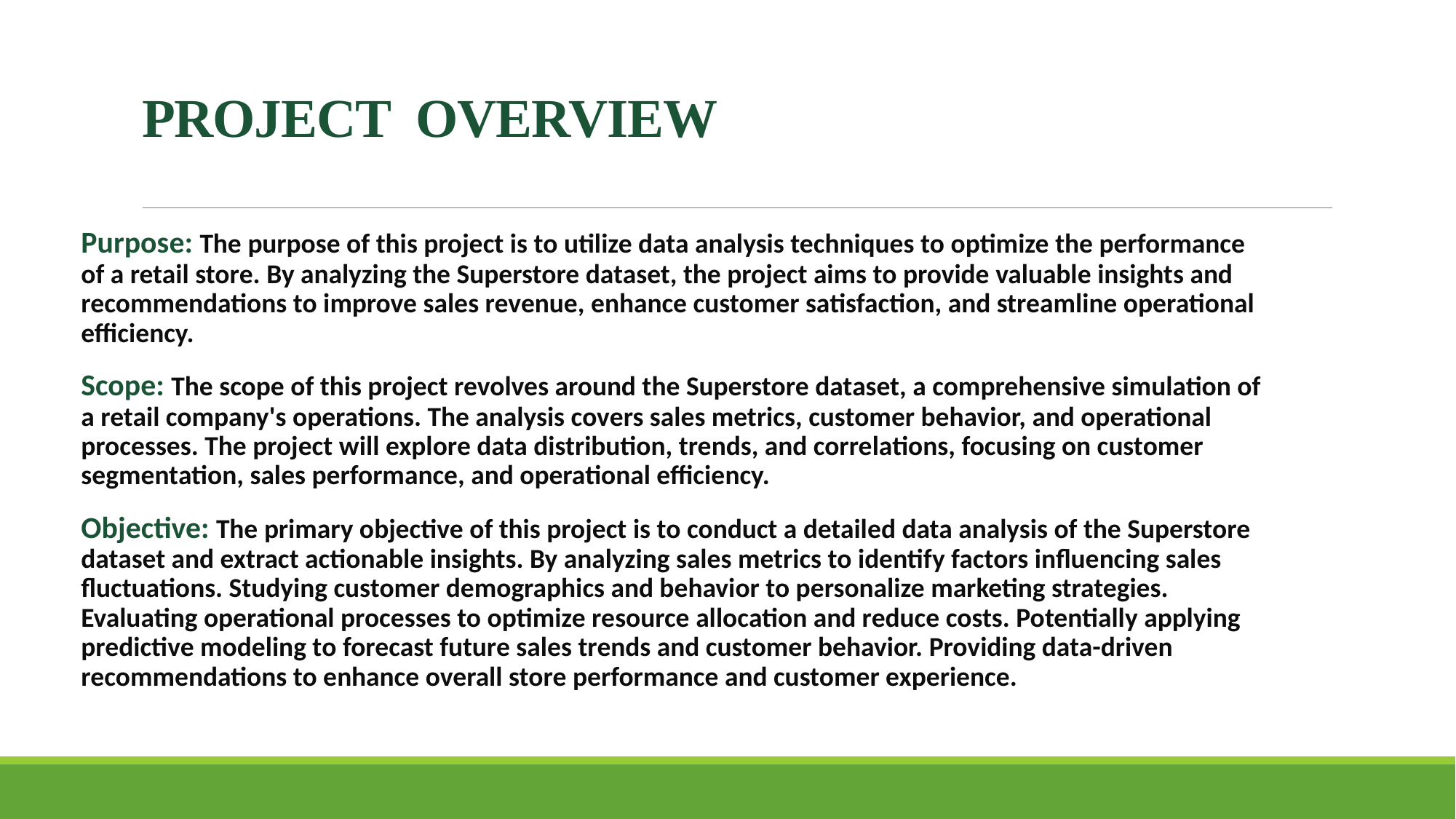

# PROJECT  OVERVIEW
Purpose: The purpose of this project is to utilize data analysis techniques to optimize the performance of a retail store. By analyzing the Superstore dataset, the project aims to provide valuable insights and recommendations to improve sales revenue, enhance customer satisfaction, and streamline operational efficiency.
Scope: The scope of this project revolves around the Superstore dataset, a comprehensive simulation of a retail company's operations. The analysis covers sales metrics, customer behavior, and operational processes. The project will explore data distribution, trends, and correlations, focusing on customer segmentation, sales performance, and operational efficiency.
Objective: The primary objective of this project is to conduct a detailed data analysis of the Superstore dataset and extract actionable insights. By analyzing sales metrics to identify factors influencing sales fluctuations. Studying customer demographics and behavior to personalize marketing strategies. Evaluating operational processes to optimize resource allocation and reduce costs. Potentially applying predictive modeling to forecast future sales trends and customer behavior. Providing data-driven recommendations to enhance overall store performance and customer experience.